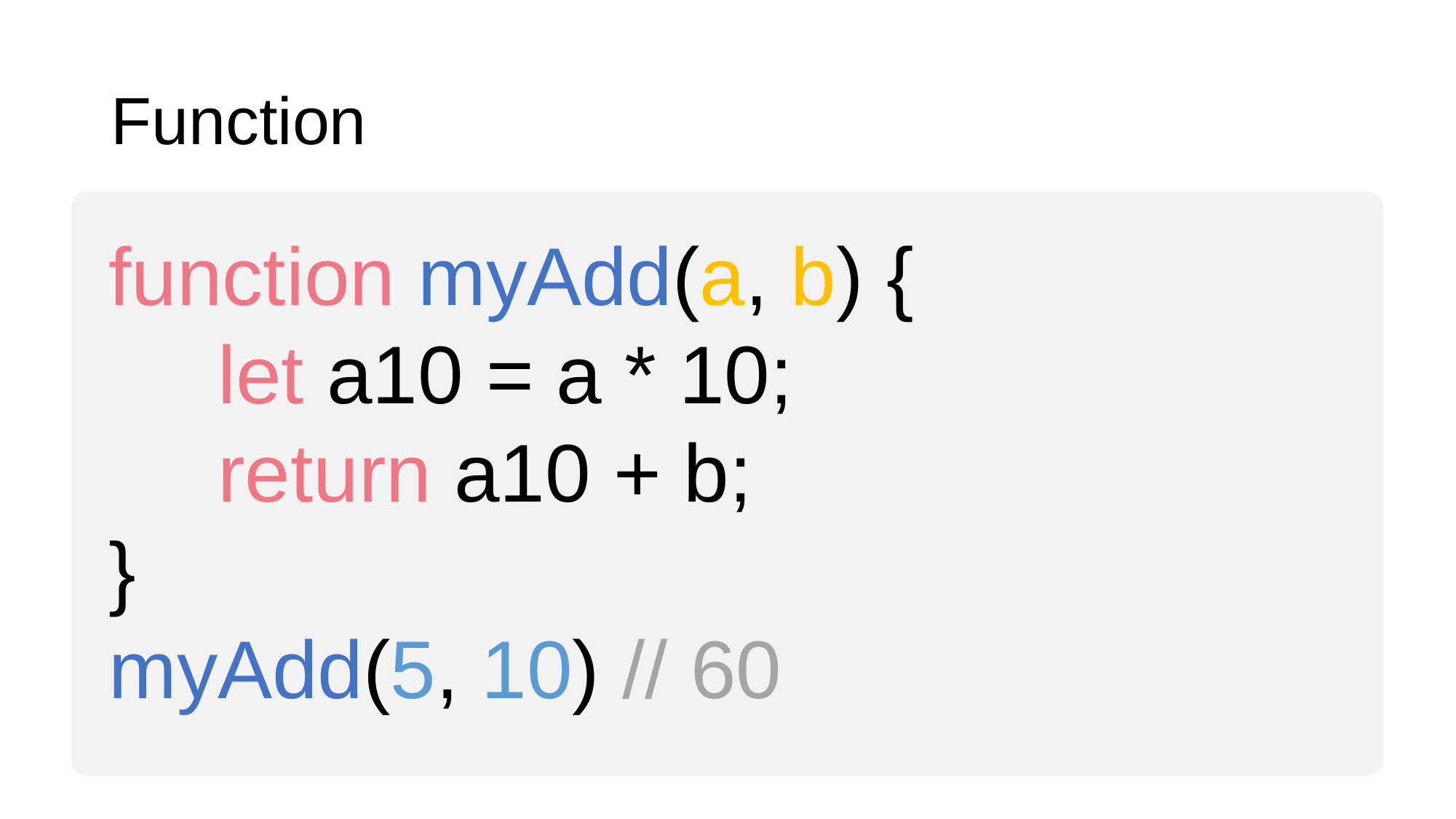

# Function
function myAdd(a, b) {
	let a10 = a * 10;
	return a10 + b;
}
myAdd(5, 10) // 60